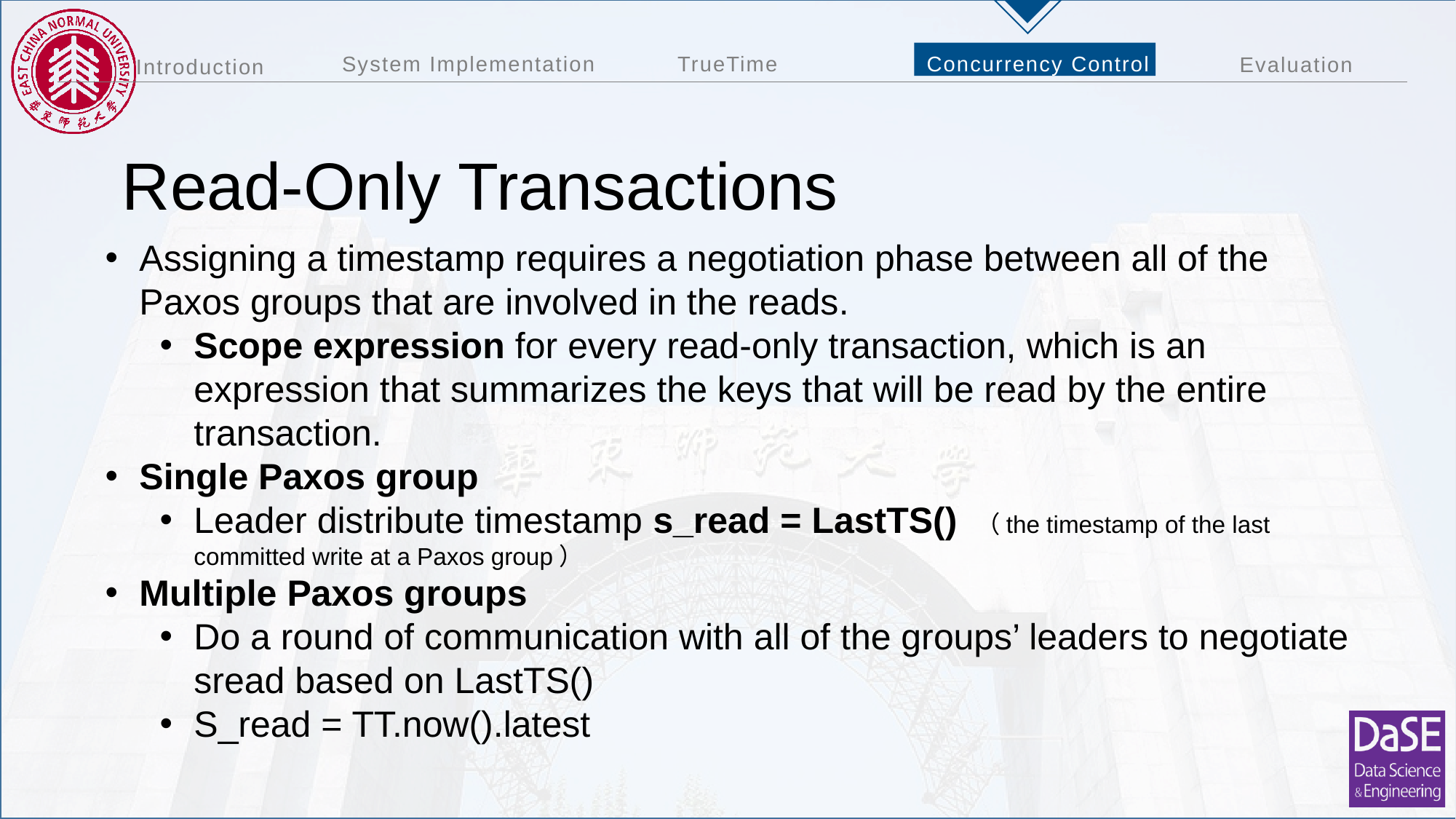

Read-Only Transactions
Assigning a timestamp requires a negotiation phase between all of the Paxos groups that are involved in the reads.
Scope expression for every read-only transaction, which is an expression that summarizes the keys that will be read by the entire transaction.
Single Paxos group
Leader distribute timestamp s_read = LastTS() （the timestamp of the last committed write at a Paxos group）
Multiple Paxos groups
Do a round of communication with all of the groups’ leaders to negotiate sread based on LastTS()
S_read = TT.now().latest